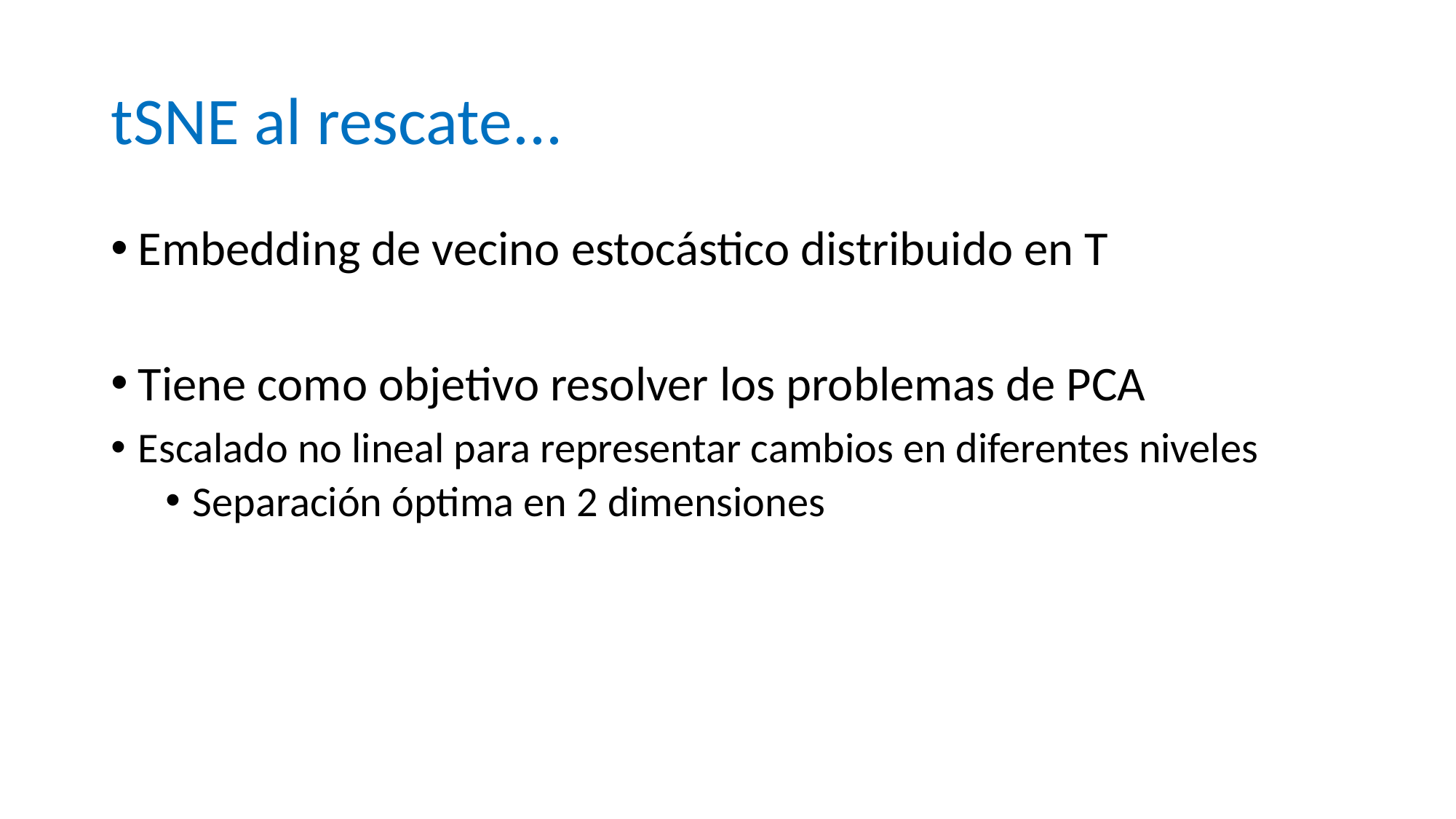

# tSNE al rescate...
Embedding de vecino estocástico distribuido en T

Tiene como objetivo resolver los problemas de PCA
Escalado no lineal para representar cambios en diferentes niveles
Separación óptima en 2 dimensiones